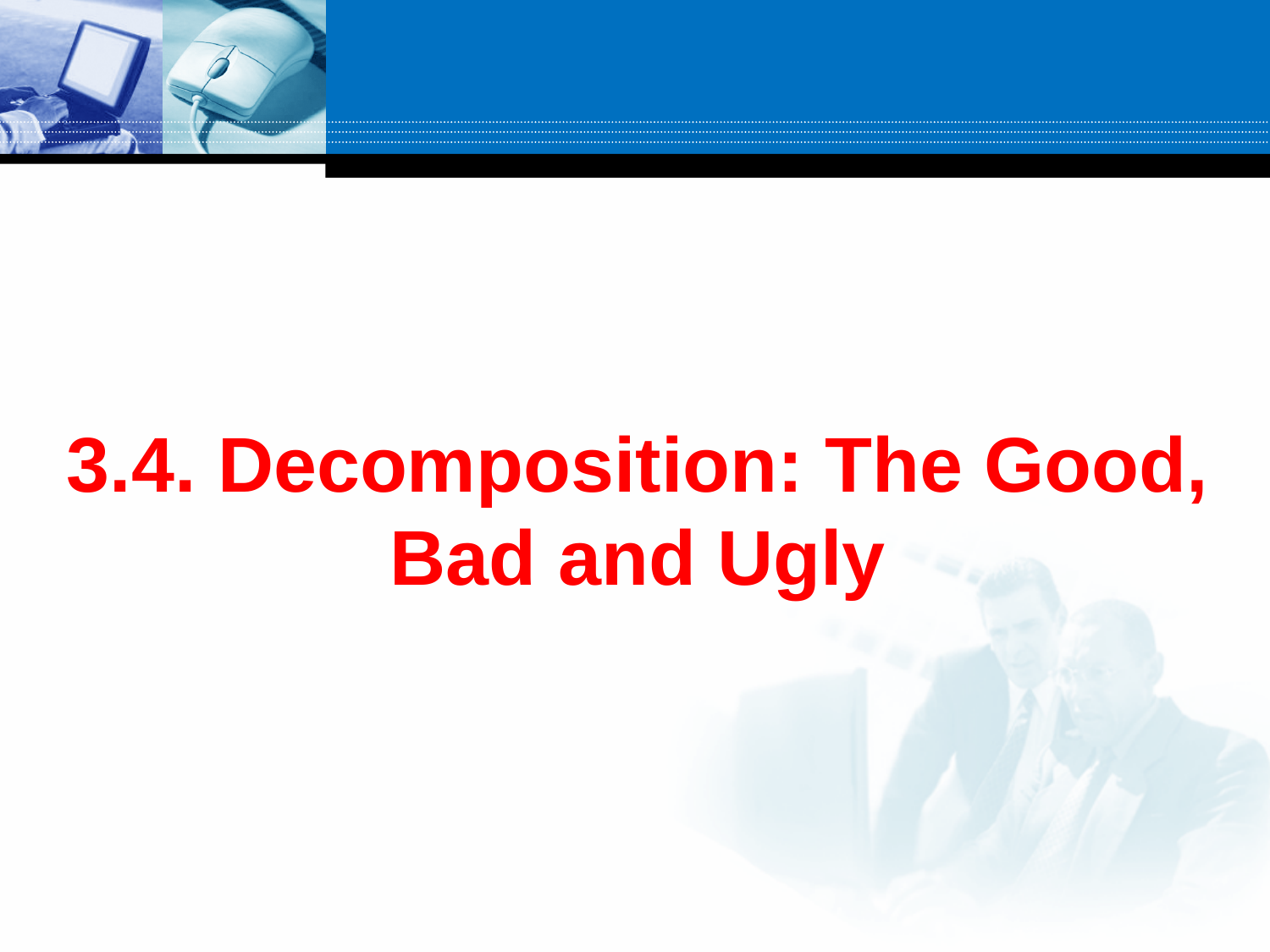

# 3.4. Decomposition: The Good, Bad and Ugly